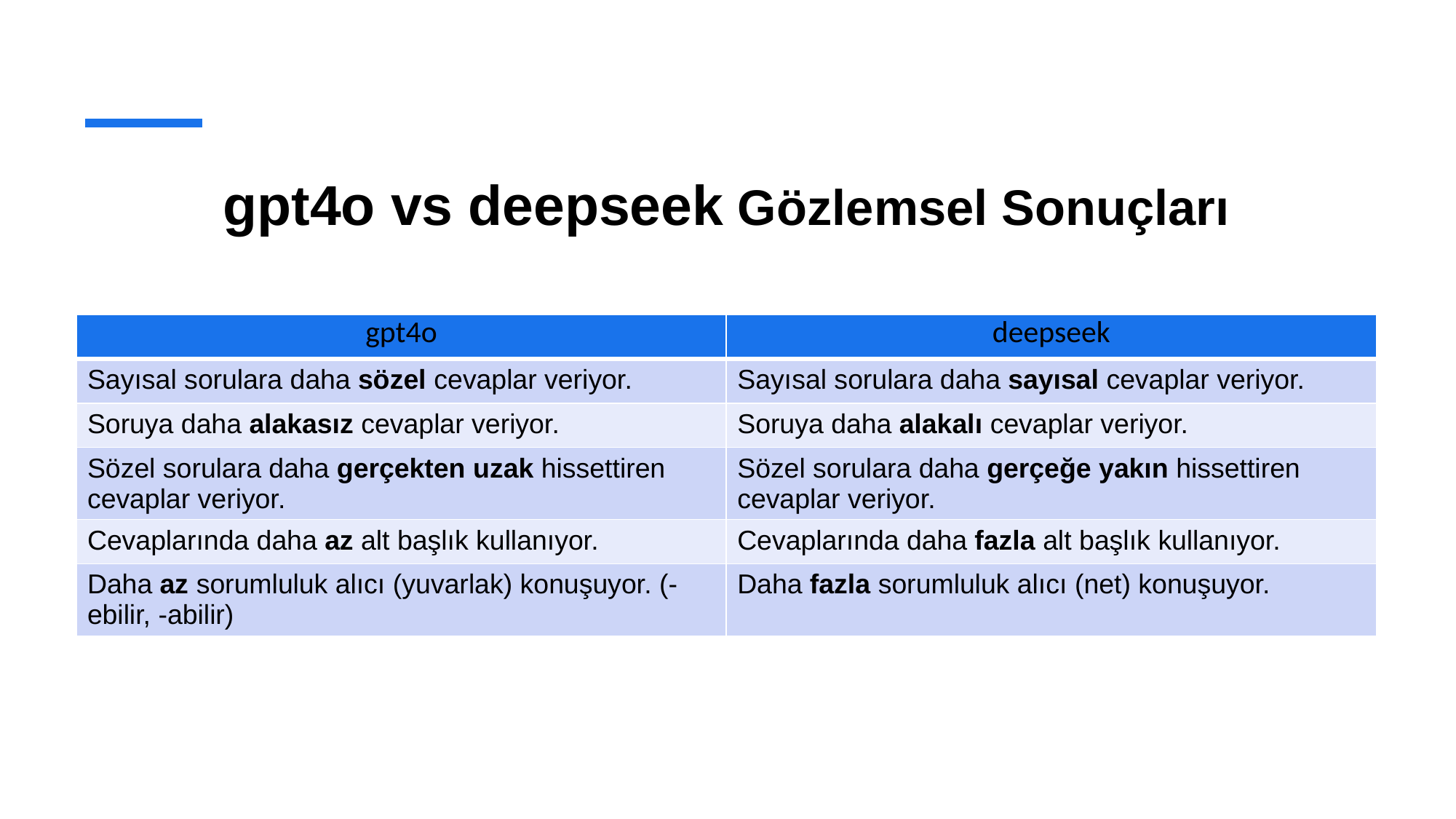

# gpt4o vs deepseek Gözlemsel Sonuçları

| gpt4o | deepseek |
| --- | --- |
| Sayısal sorulara daha sözel cevaplar veriyor. | Sayısal sorulara daha sayısal cevaplar veriyor. |
| Soruya daha alakasız cevaplar veriyor. | Soruya daha alakalı cevaplar veriyor. |
| Sözel sorulara daha gerçekten uzak hissettiren cevaplar veriyor. | Sözel sorulara daha gerçeğe yakın hissettiren cevaplar veriyor. |
| Cevaplarında daha az alt başlık kullanıyor. | Cevaplarında daha fazla alt başlık kullanıyor. |
| Daha az sorumluluk alıcı (yuvarlak) konuşuyor. (-ebilir, -abilir) | Daha fazla sorumluluk alıcı (net) konuşuyor. |